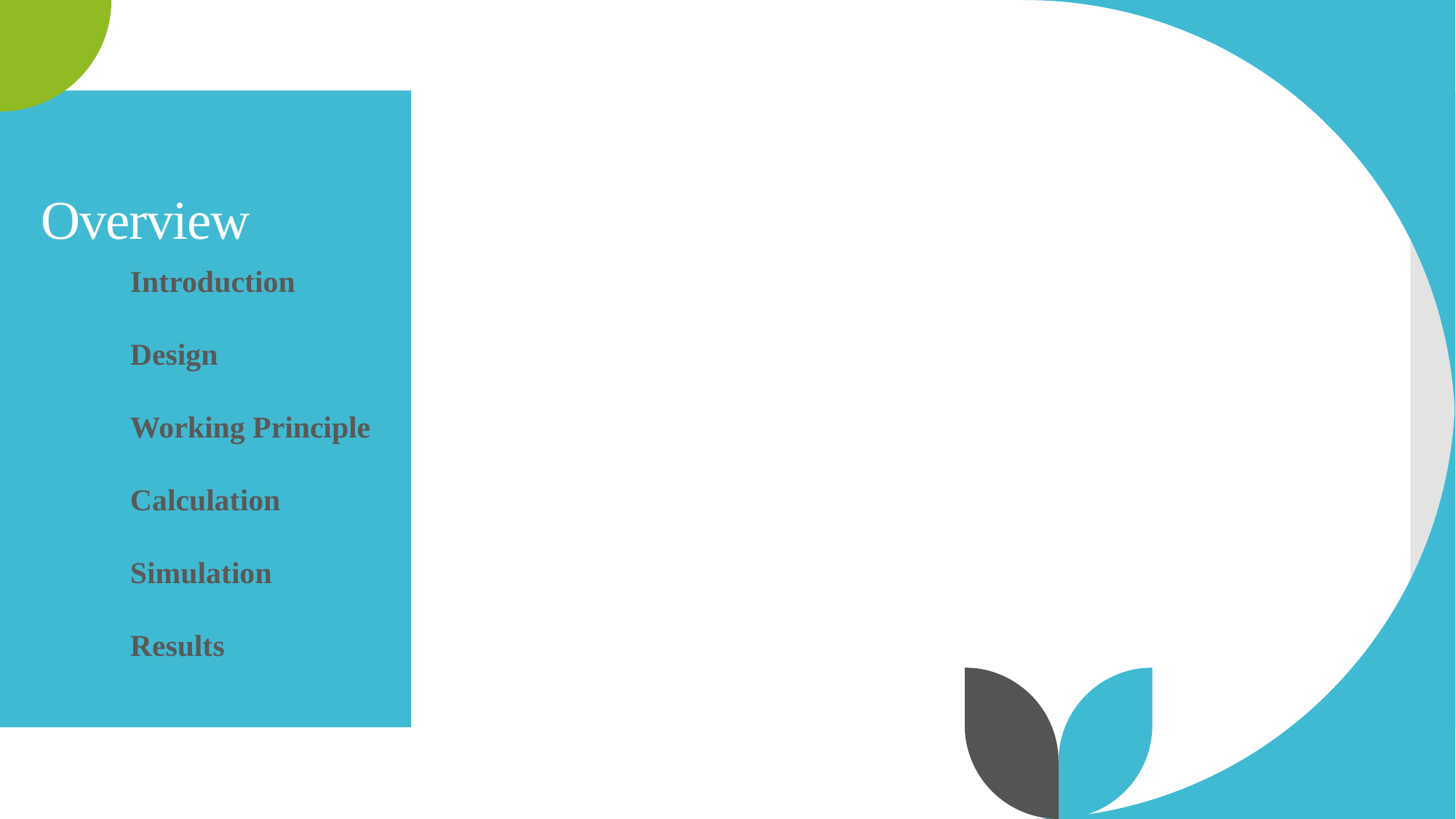

# Overview
Introduction
Design
Working Principle
Calculation
Simulation
Results